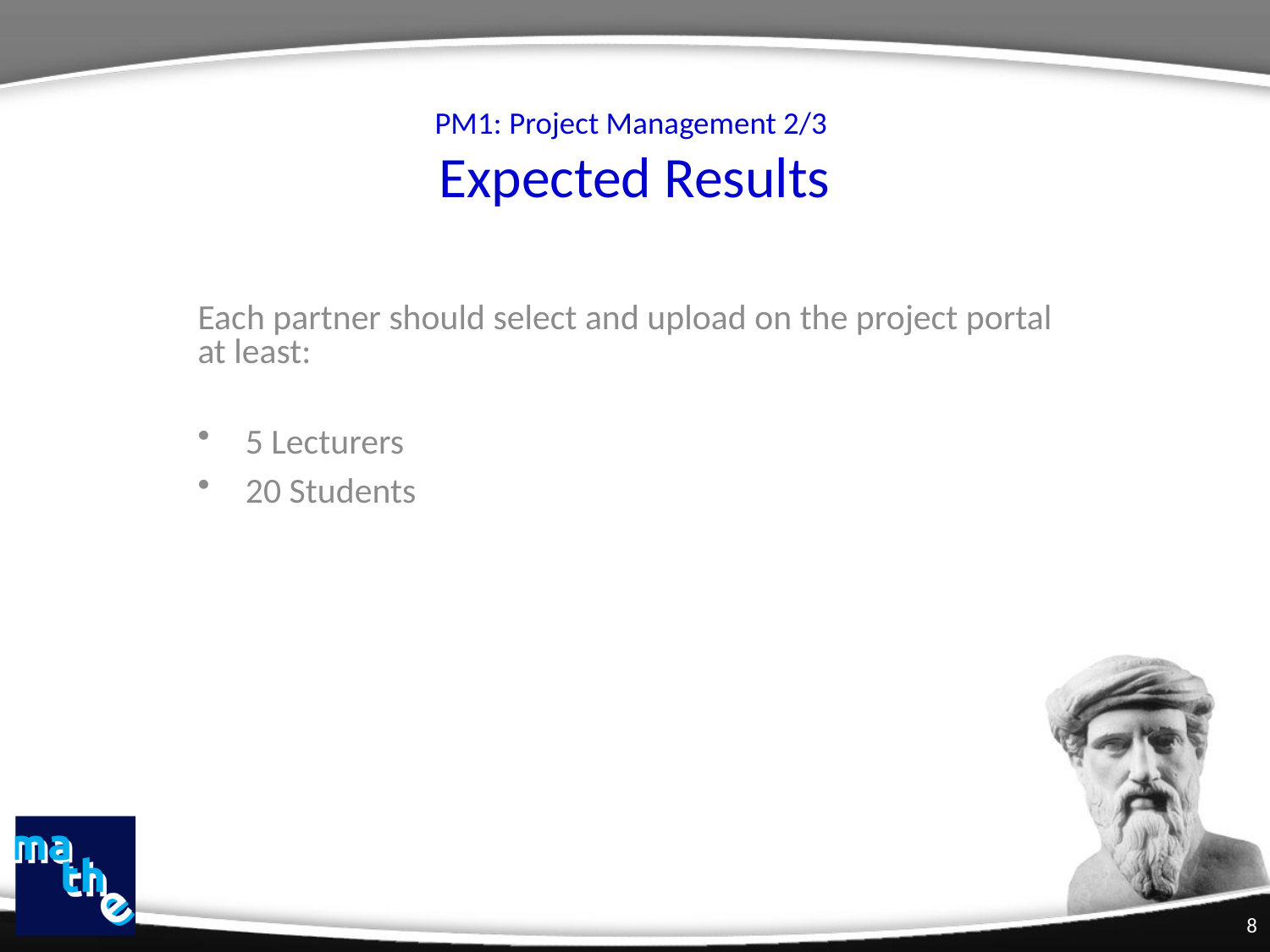

# PM1: Project Management 2/3 Expected Results
Each partner should select and upload on the project portal at least:

5 Lecturers
20 Students